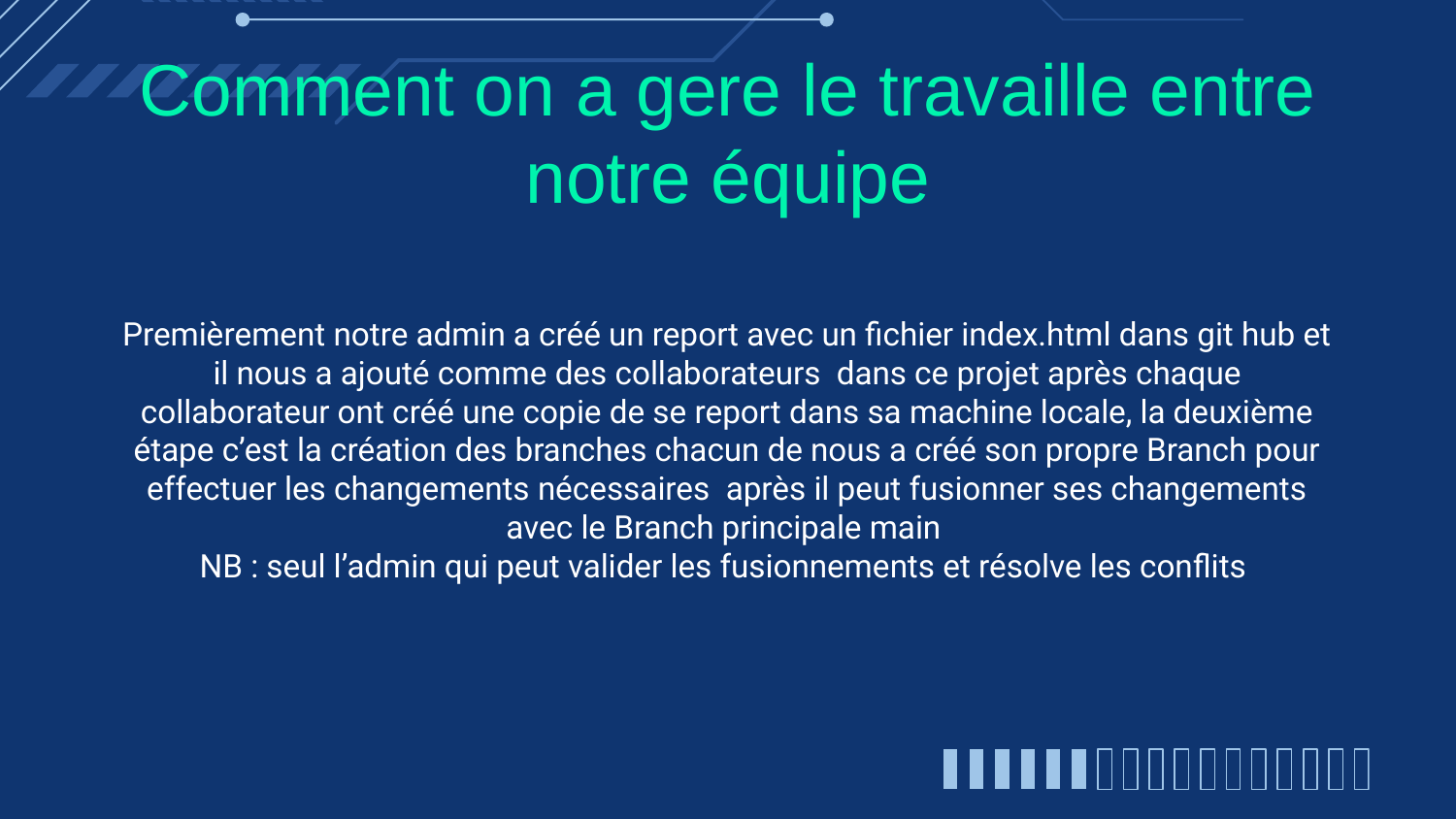

# Comment on a gere le travaille entre notre équipe
Premièrement notre admin a créé un report avec un fichier index.html dans git hub et il nous a ajouté comme des collaborateurs  dans ce projet après chaque collaborateur ont créé une copie de se report dans sa machine locale, la deuxième étape c’est la création des branches chacun de nous a créé son propre Branch pour effectuer les changements nécessaires  après il peut fusionner ses changements avec le Branch principale main
NB : seul l’admin qui peut valider les fusionnements et résolve les conflits